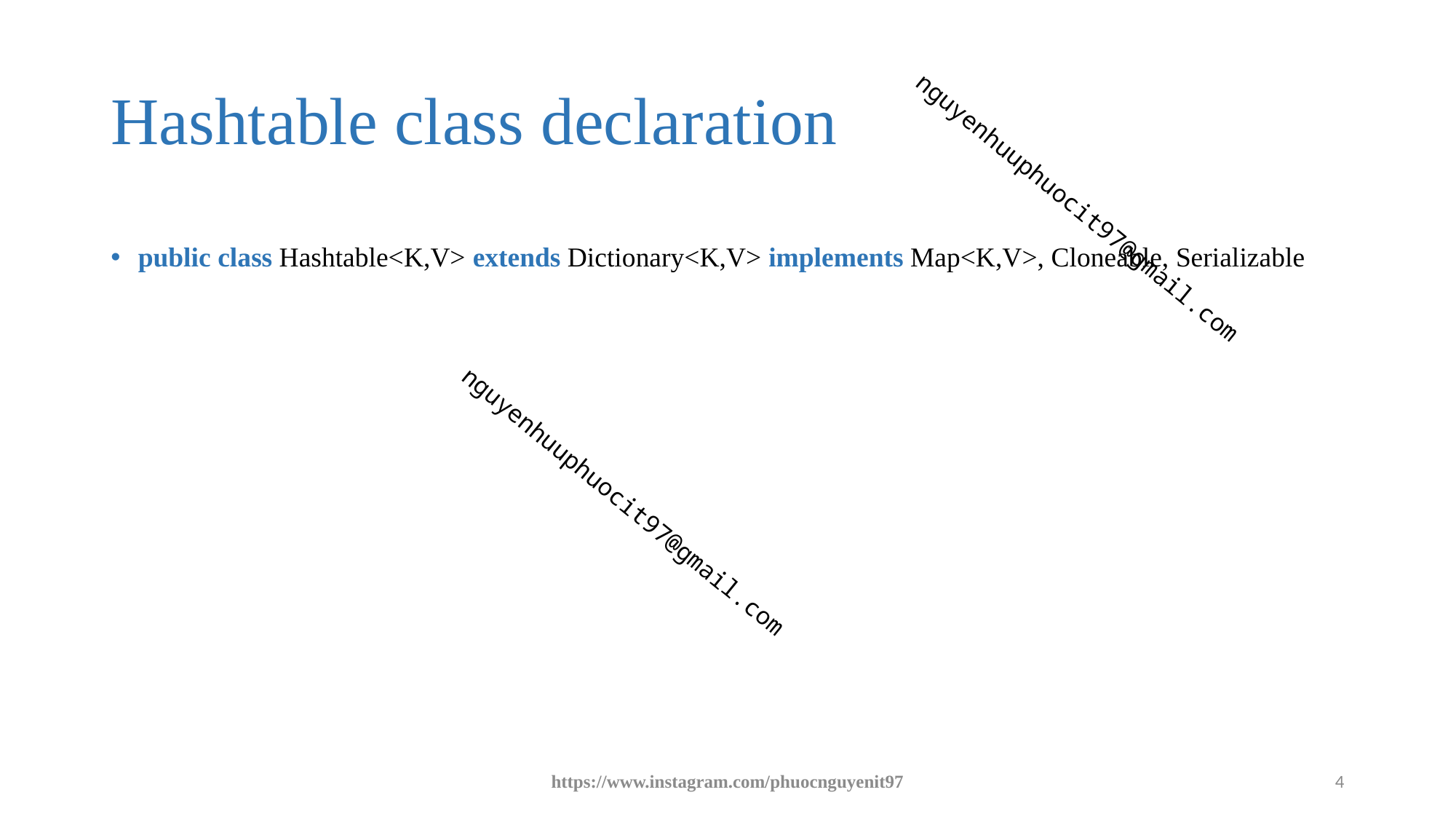

# Hashtable class declaration
public class Hashtable<K,V> extends Dictionary<K,V> implements Map<K,V>, Cloneable, Serializable

https://www.instagram.com/phuocnguyenit97
4